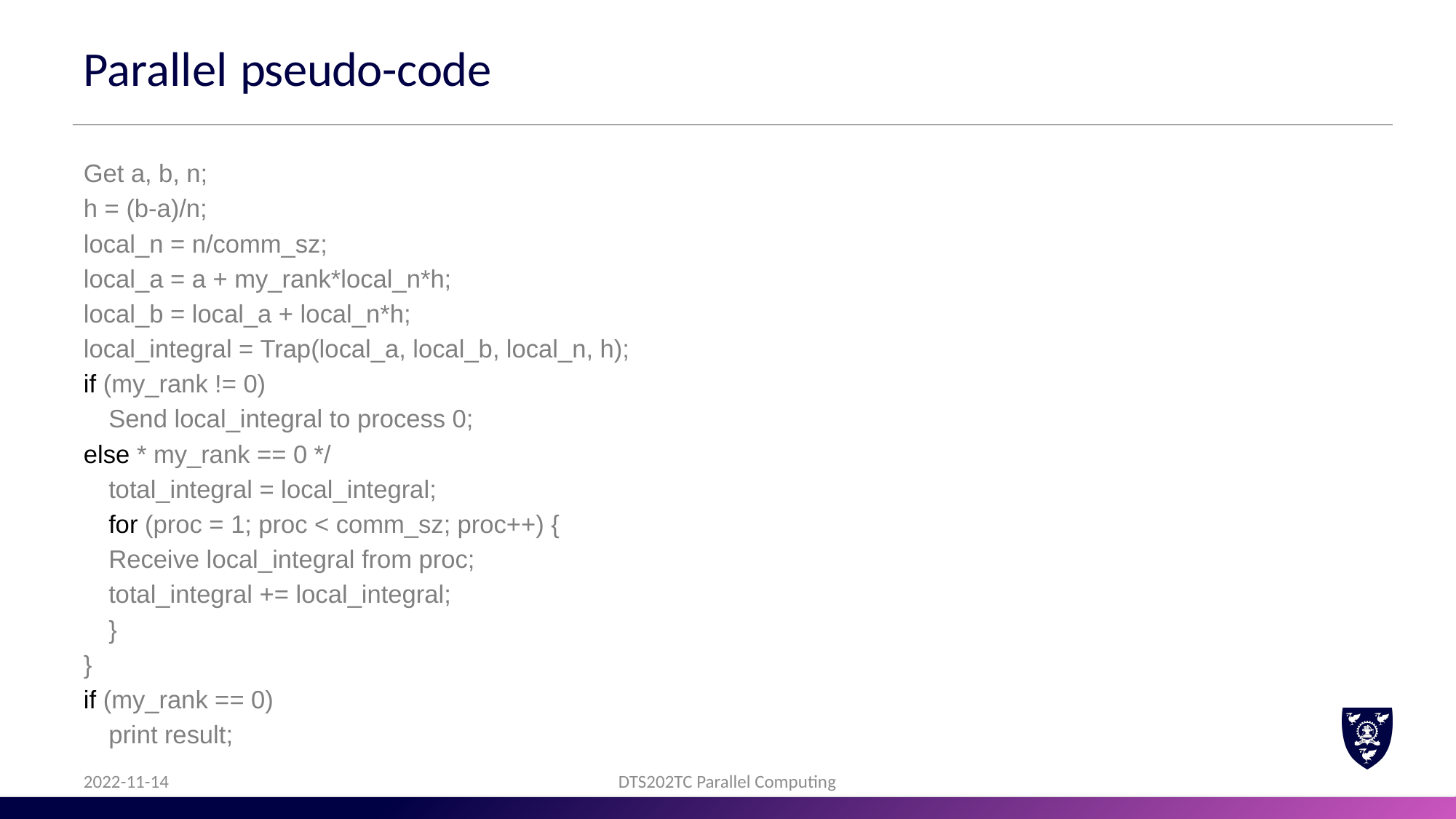

# Parallel pseudo-code
Get a, b, n;
h = (b-a)/n;
local_n = n/comm_sz;
local_a = a + my_rank*local_n*h;
local_b = local_a + local_n*h;
local_integral = Trap(local_a, local_b, local_n, h);
if (my_rank != 0)
	Send local_integral to process 0;
else * my_rank == 0 */
	total_integral = local_integral;
	for (proc = 1; proc < comm_sz; proc++) {
		Receive local_integral from proc;
		total_integral += local_integral;
	}
}
if (my_rank == 0)
	print result;

2022-11-14
DTS202TC Parallel Computing
30